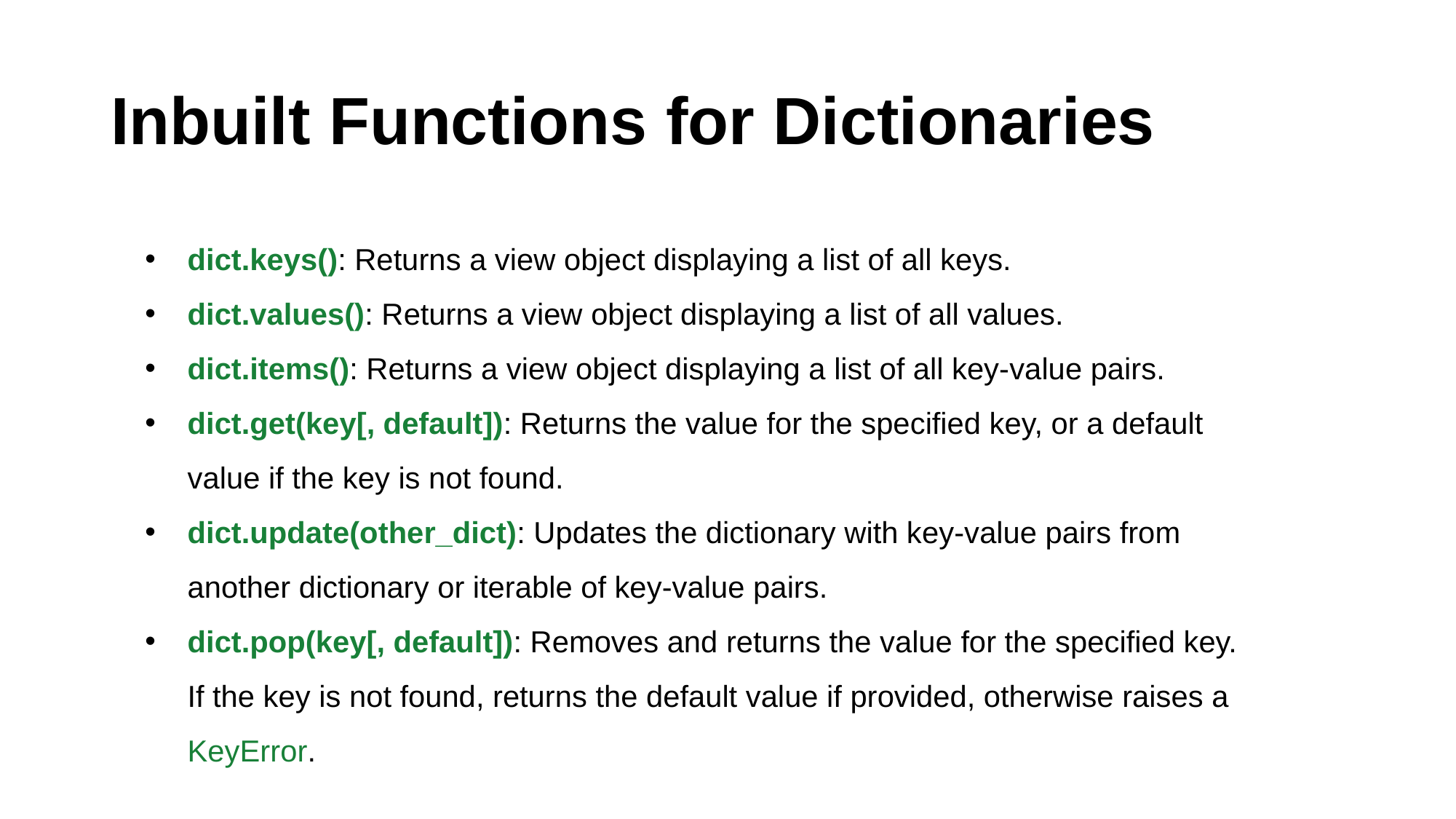

# Inbuilt Functions for Dictionaries
dict.keys(): Returns a view object displaying a list of all keys.
dict.values(): Returns a view object displaying a list of all values.
dict.items(): Returns a view object displaying a list of all key-value pairs.
dict.get(key[, default]): Returns the value for the specified key, or a default value if the key is not found.
dict.update(other_dict): Updates the dictionary with key-value pairs from another dictionary or iterable of key-value pairs.
dict.pop(key[, default]): Removes and returns the value for the specified key. If the key is not found, returns the default value if provided, otherwise raises a KeyError.